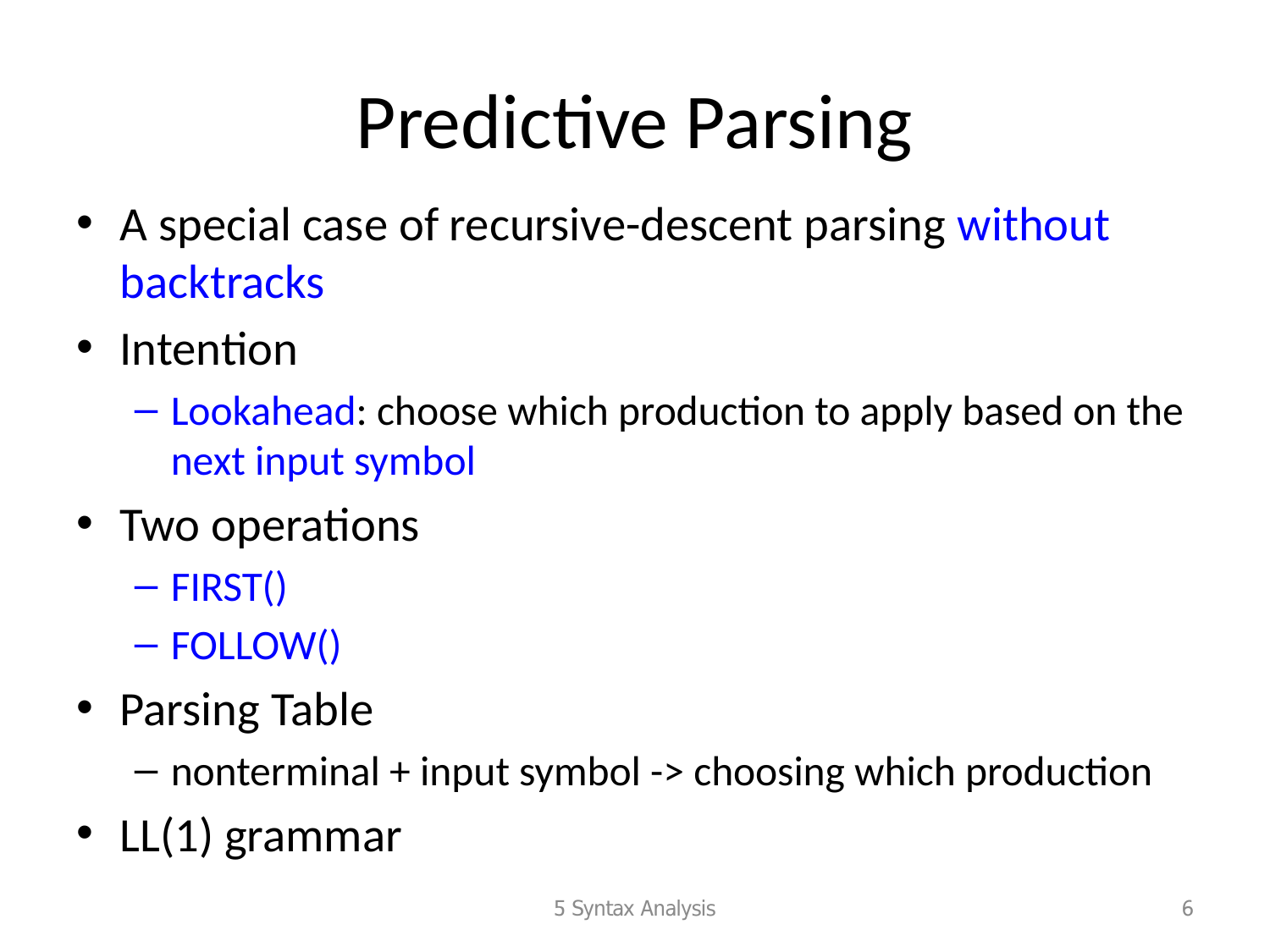

# Predictive Parsing
A special case of recursive-descent parsing without backtracks
Intention
Lookahead: choose which production to apply based on the next input symbol
Two operations
FIRST()
FOLLOW()
Parsing Table
nonterminal + input symbol -> choosing which production
LL(1) grammar
5 Syntax Analysis
6